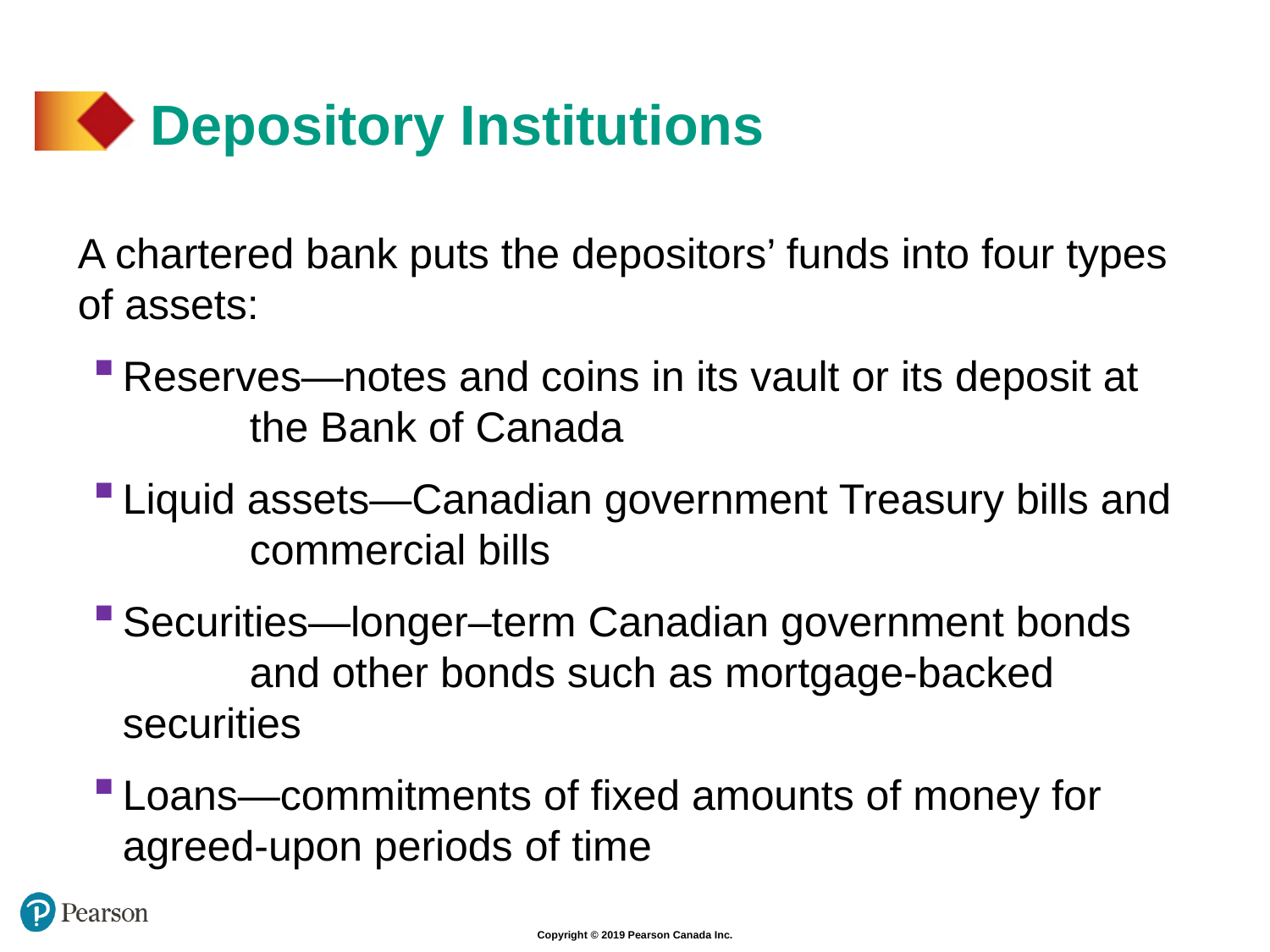

# Depository Institutions
A chartered bank puts the depositors’ funds into four types of assets:
Reserves—notes and coins in its vault or its deposit at 	the Bank of Canada
Liquid assets—Canadian government Treasury bills and 	commercial bills
Securities—longer–term Canadian government bonds 	and other bonds such as mortgage-backed securities
Loans—commitments of fixed amounts of money for 	agreed-upon periods of time